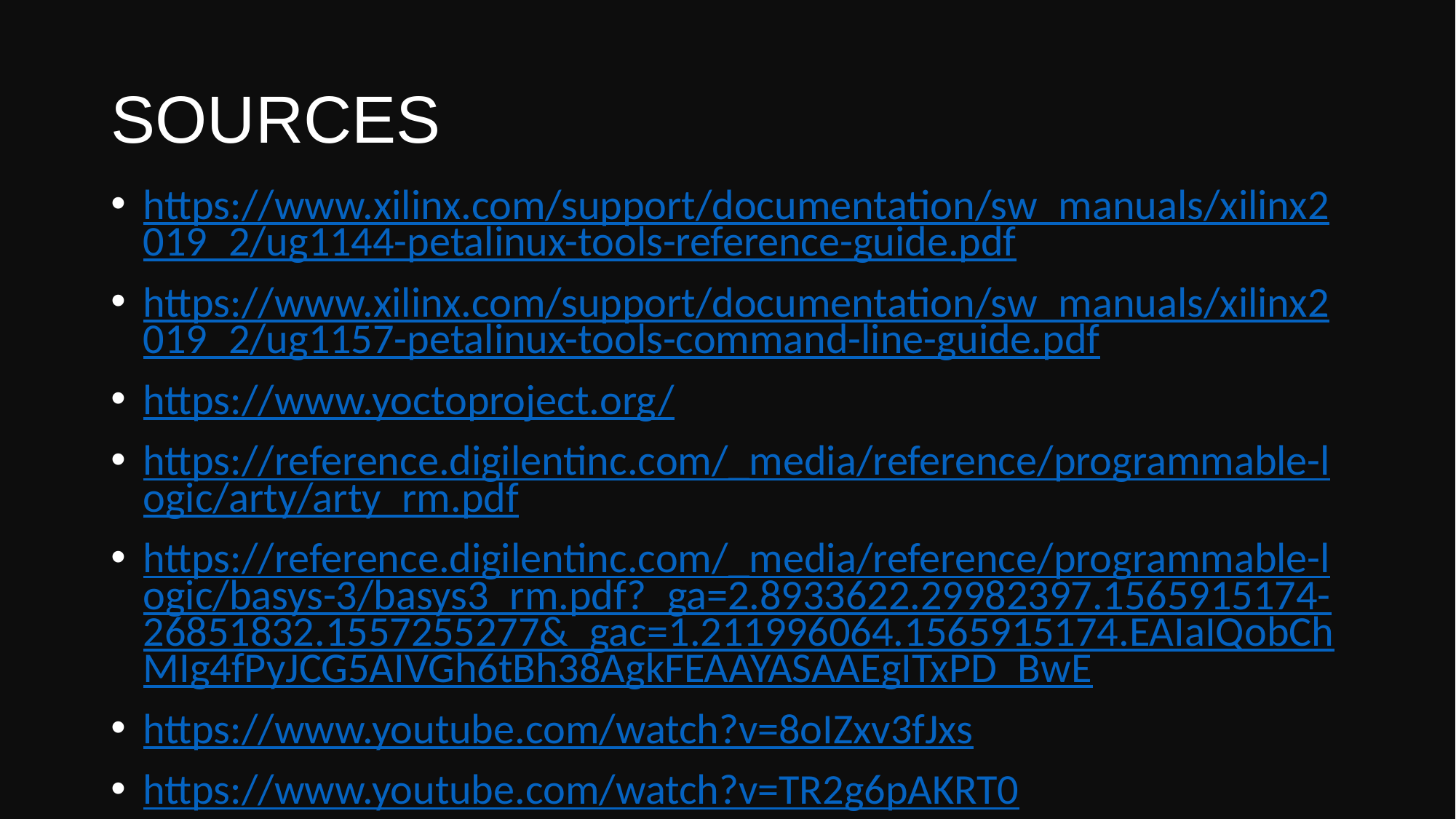

# SOURCES
https://www.xilinx.com/support/documentation/sw_manuals/xilinx2019_2/ug1144-petalinux-tools-reference-guide.pdf
https://www.xilinx.com/support/documentation/sw_manuals/xilinx2019_2/ug1157-petalinux-tools-command-line-guide.pdf
https://www.yoctoproject.org/
https://reference.digilentinc.com/_media/reference/programmable-logic/arty/arty_rm.pdf
https://reference.digilentinc.com/_media/reference/programmable-logic/basys-3/basys3_rm.pdf?_ga=2.8933622.29982397.1565915174-26851832.1557255277&_gac=1.211996064.1565915174.EAIaIQobChMIg4fPyJCG5AIVGh6tBh38AgkFEAAYASAAEgITxPD_BwE
https://www.youtube.com/watch?v=8oIZxv3fJxs
https://www.youtube.com/watch?v=TR2g6pAKRT0